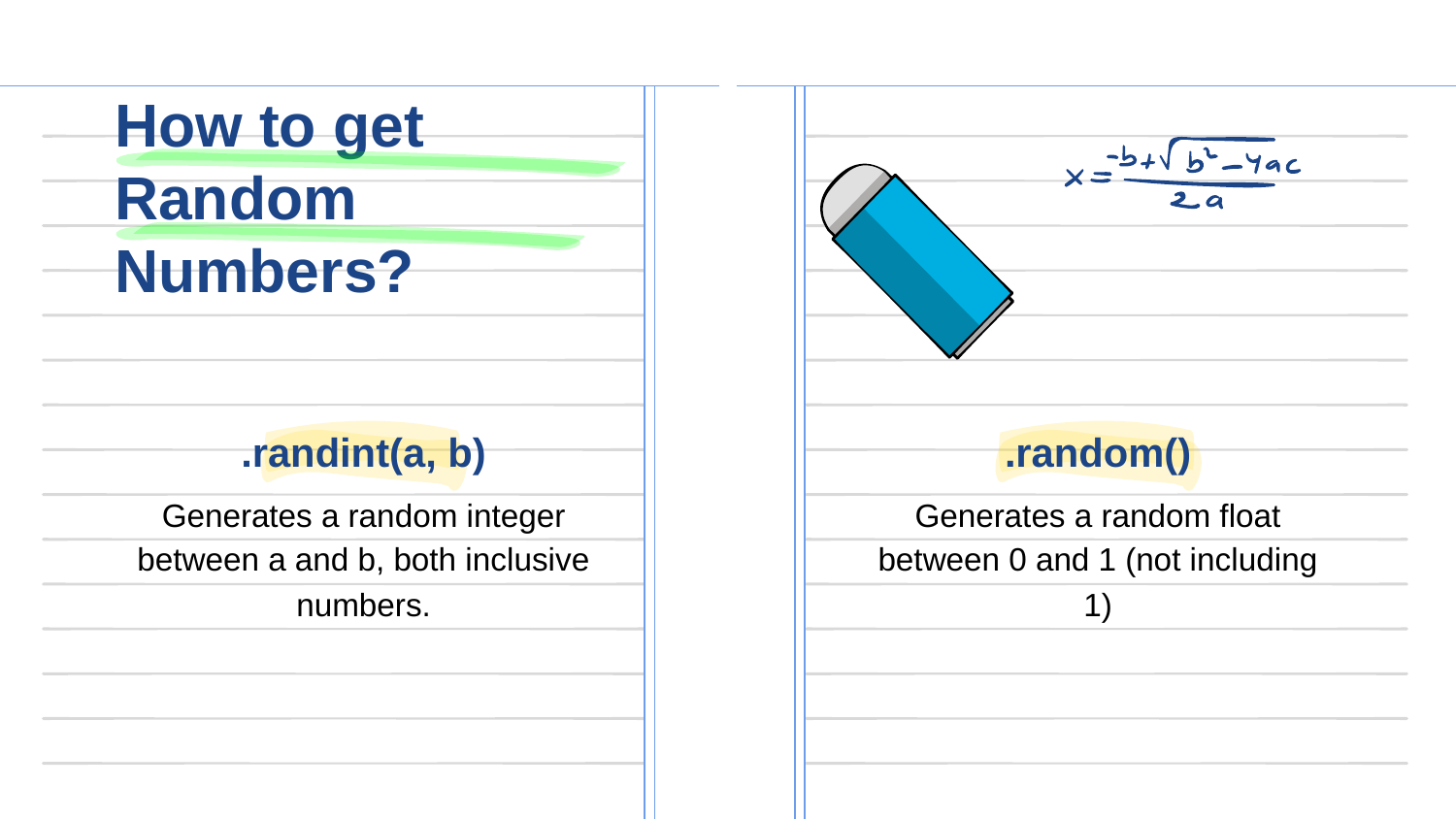

# How to get Random Numbers?

.randint(a, b)
.random()
Generates a random integer between a and b, both inclusive numbers.
Generates a random float between 0 and 1 (not including 1)